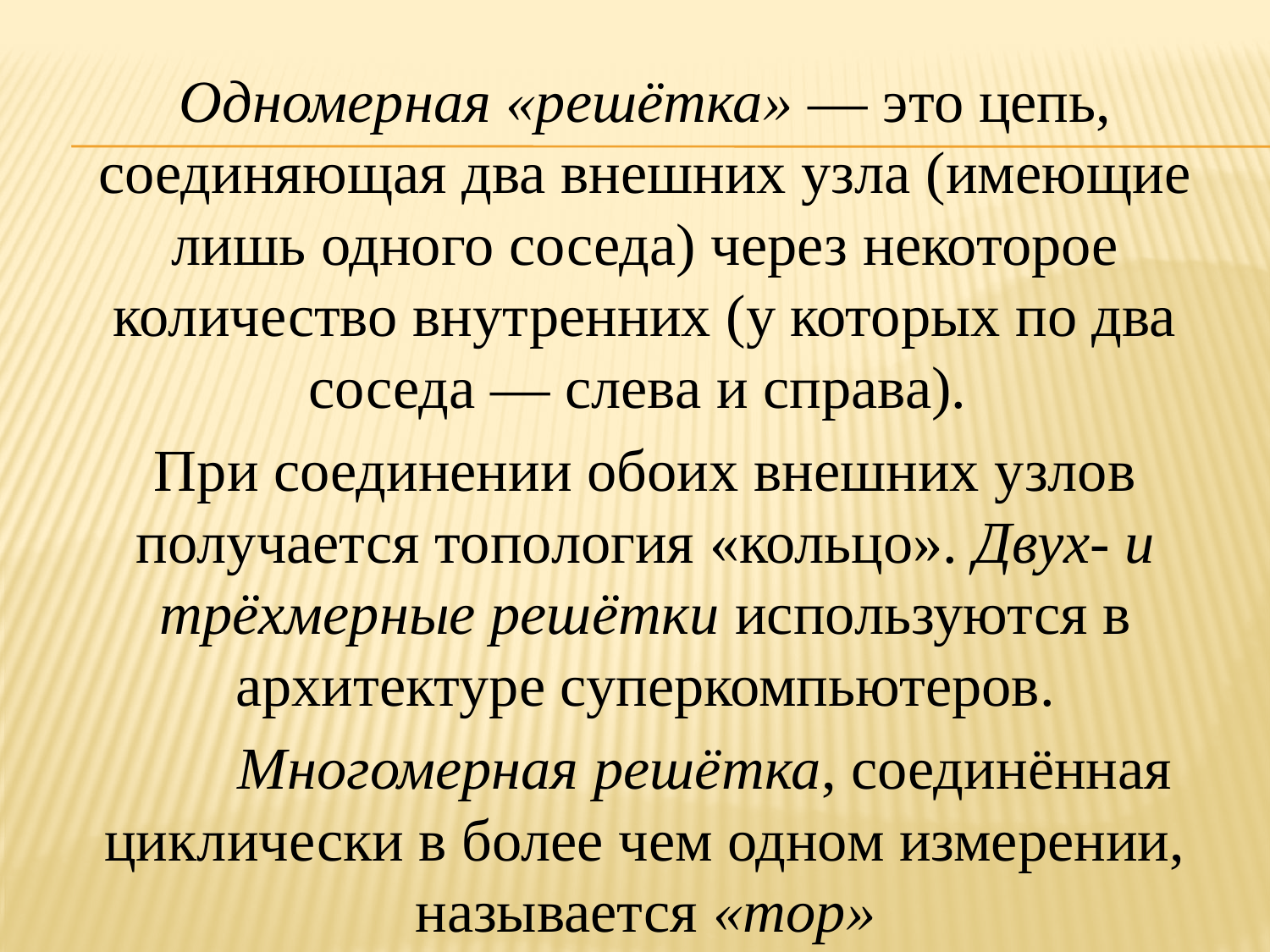

Одномерная «решётка» — это цепь, соединяющая два внешних узла (имеющие лишь одного соседа) через некоторое количество внутренних (у которых по два соседа — слева и справа).
При соединении обоих внешних узлов получается топология «кольцо». Двух- и трёхмерные решётки используются в архитектуре суперкомпьютеров.
    	Многомерная решётка, соединённая циклически в более чем одном измерении, называется «тор»